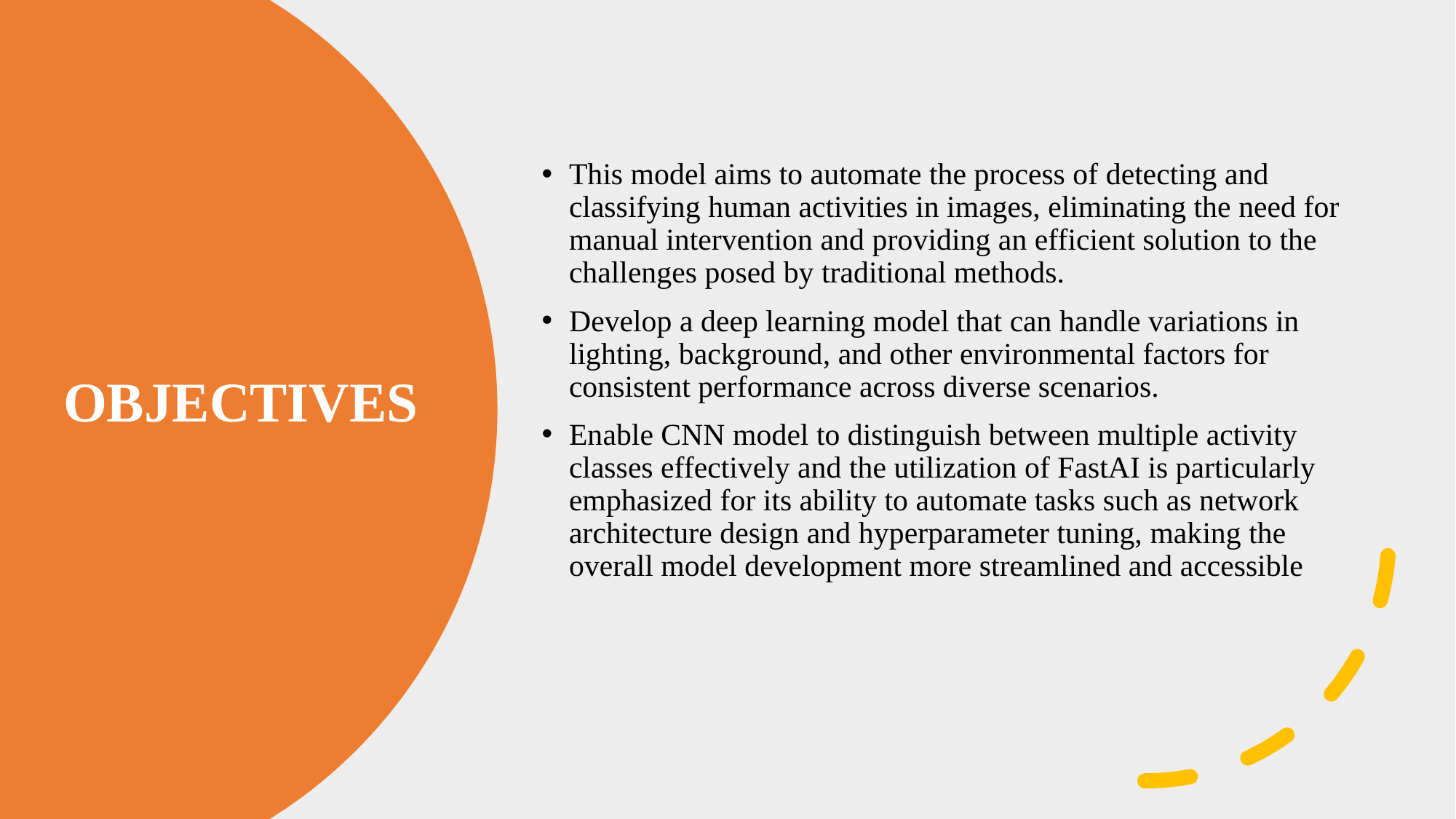

This model aims to automate the process of detecting and classifying human activities in images, eliminating the need for manual intervention and providing an efficient solution to the challenges posed by traditional methods.
Develop a deep learning model that can handle variations in lighting, background, and other environmental factors for consistent performance across diverse scenarios.
Enable CNN model to distinguish between multiple activity classes effectively and the utilization of FastAI is particularly emphasized for its ability to automate tasks such as network architecture design and hyperparameter tuning, making the overall model development more streamlined and accessible

# OBJECTIVES